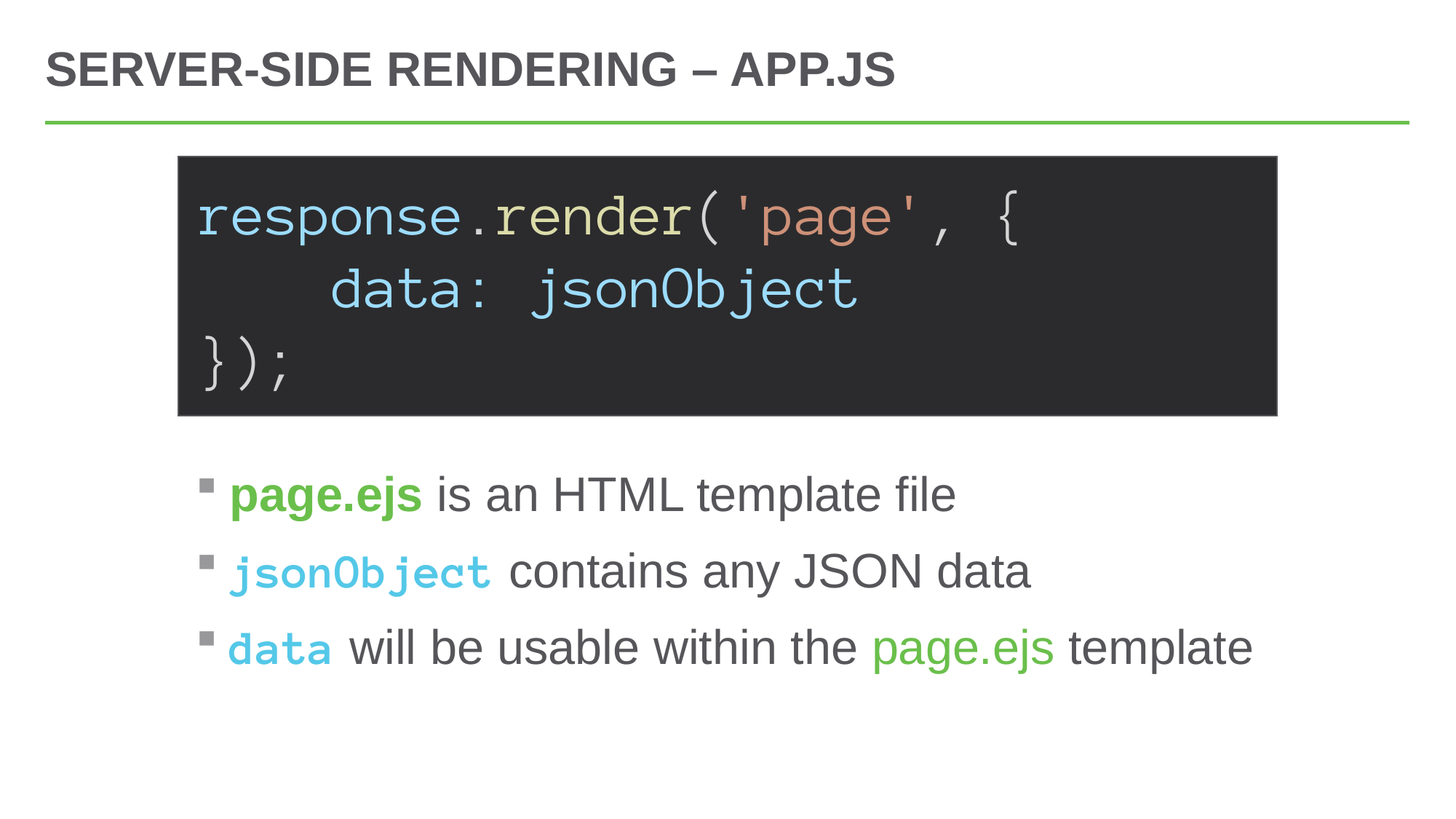

# Server-Side Rendering – app.js
response.render('page', {
    data: jsonObject
});
page.ejs is an HTML template file
jsonObject contains any JSON data
data will be usable within the page.ejs template